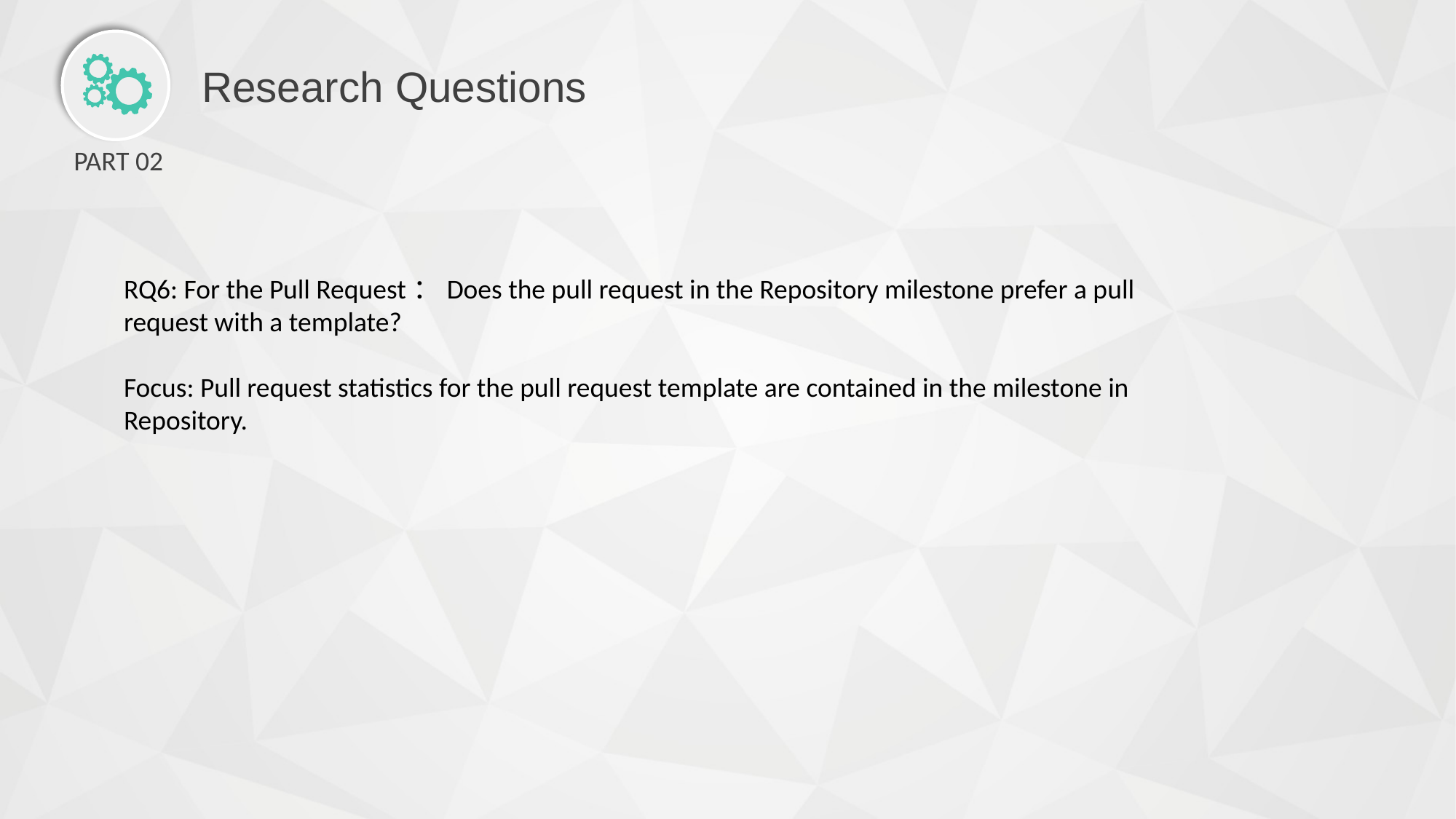

Research Questions

PART 02
RQ6: For the Pull Request：Does the pull request in the Repository milestone prefer a pull request with a template?

Focus: Pull request statistics for the pull request template are contained in the milestone in Repository.